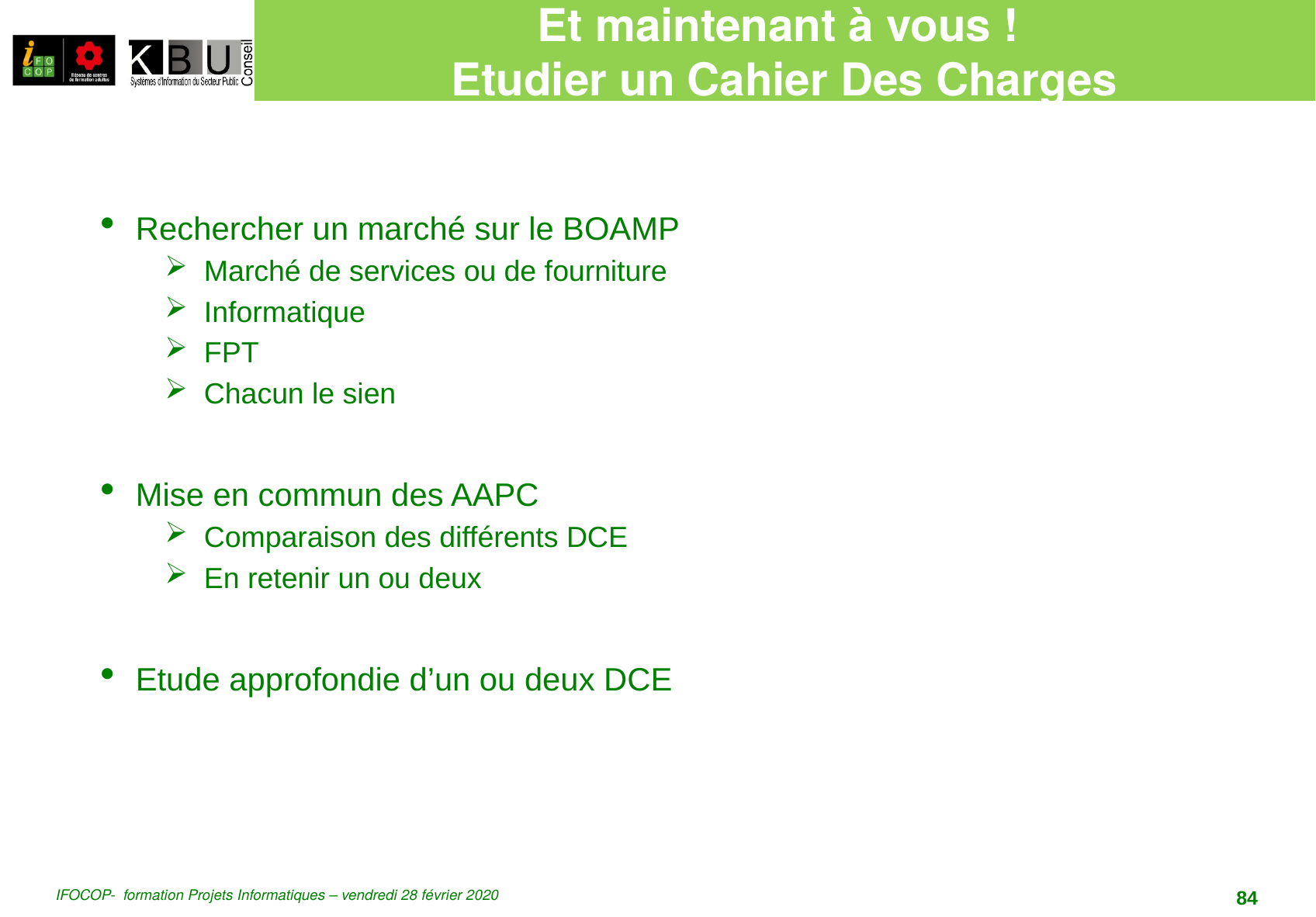

# Et maintenant à vous ! Etudier un Cahier Des Charges
Rechercher un marché sur le BOAMP
Marché de services ou de fourniture
Informatique
FPT
Chacun le sien

Mise en commun des AAPC
Comparaison des différents DCE
En retenir un ou deux

Etude approfondie d’un ou deux DCE

IFOCOP-  formation Projets Informatiques – vendredi 28 février 2020
84